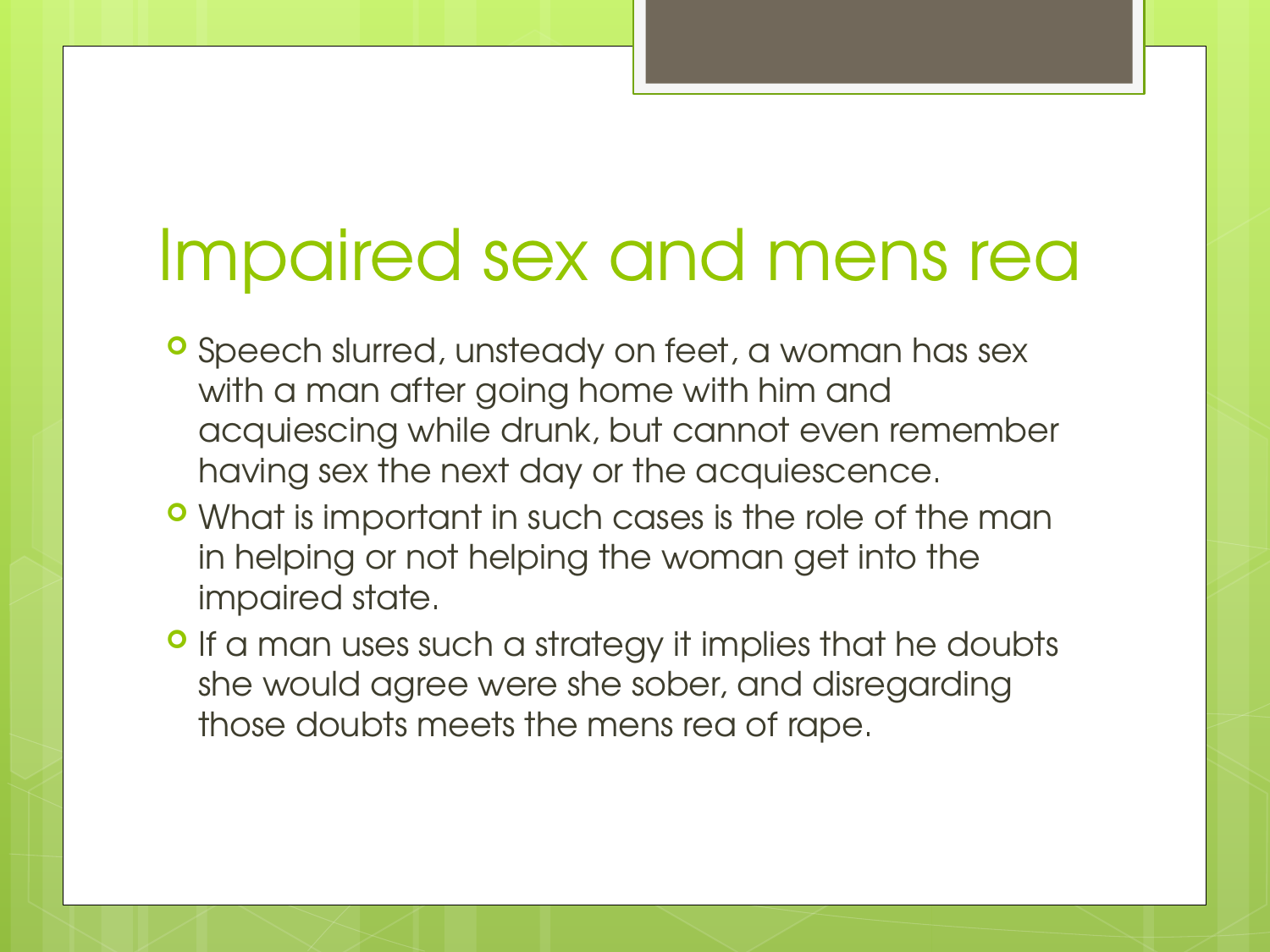

# Impaired sex and mens rea
Speech slurred, unsteady on feet, a woman has sex with a man after going home with him and acquiescing while drunk, but cannot even remember having sex the next day or the acquiescence.
What is important in such cases is the role of the man in helping or not helping the woman get into the impaired state.
If a man uses such a strategy it implies that he doubts she would agree were she sober, and disregarding those doubts meets the mens rea of rape.